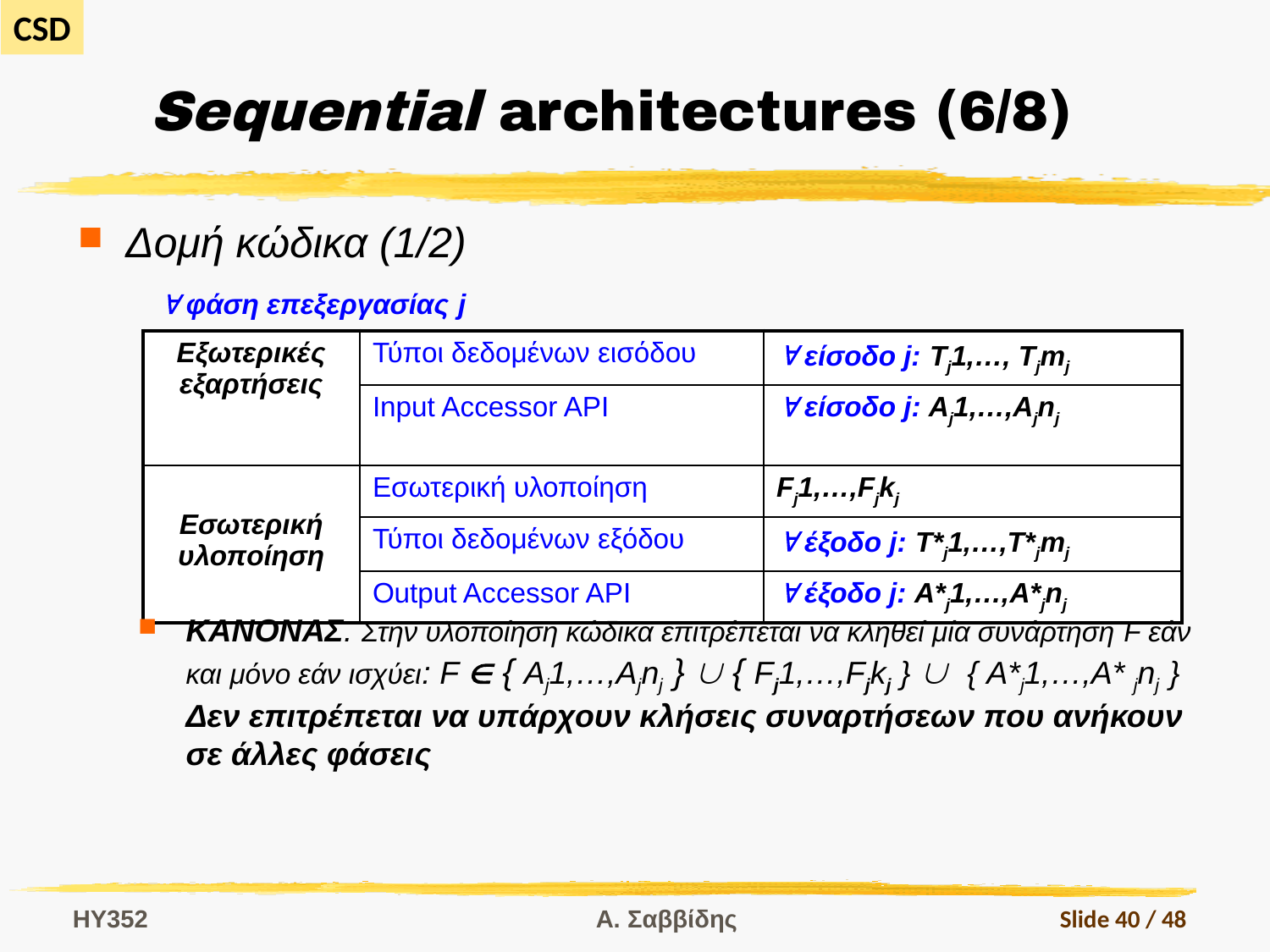

# Sequential architectures (6/8)
Δομή κώδικα (1/2)
∀ φάση επεξεργασίας j
| Εξωτερικές εξαρτήσεις | Τύποι δεδομένων εισόδου | ∀ είσοδο j: Tj1,…, Tjmj |
| --- | --- | --- |
|  | Input Accessor API | ∀ είσοδο j: Aj1,…,Αjnj |
| Εσωτερική υλοποίηση | Εσωτερική υλοποίηση | Fj1,…,Fjkj |
|  | Τύποι δεδομένων εξόδου | ∀ έξοδο j: T\*j1,…,T\*jmj |
|  | Output Accessor API | ∀ έξοδο j: A\*j1,…,Α\*jnj |
ΚΑΝΟΝΑΣ. Στην υλοποίηση κώδικα επιτρέπεται να κληθεί μία συνάρτηση F εάν και μόνο εάν ισχύει: F ∈ { Aj1,…,Αjnj  } ∪ { Fj1,…,Fjkj } ∪  { A*j1,…,Α* jnj  } Δεν επιτρέπεται να υπάρχουν κλήσεις συναρτήσεων που ανήκουν σε άλλες φάσεις
HY352
Α. Σαββίδης
Slide 40 / 48